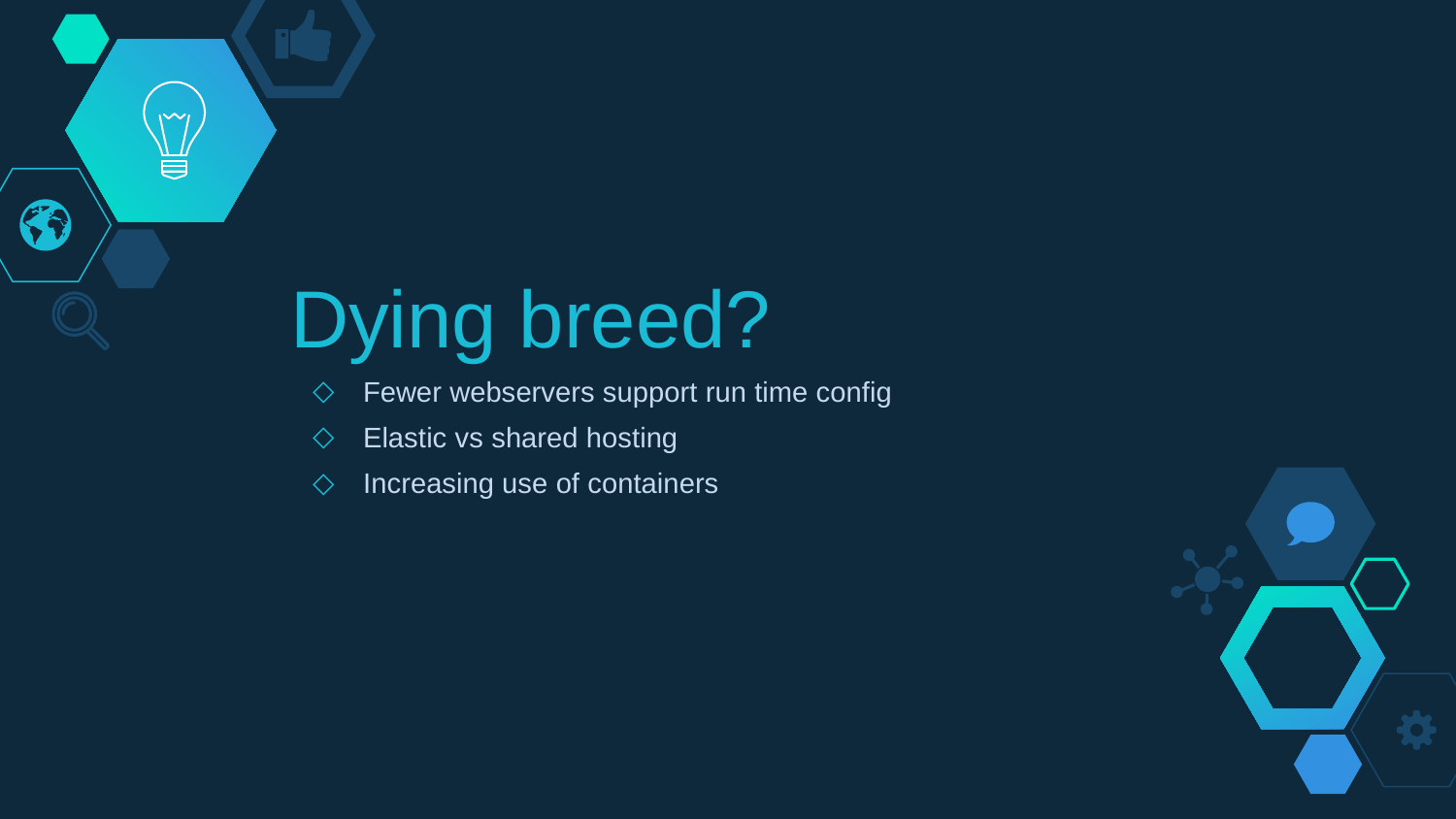

# Dying breed?
Fewer webservers support run time config
Elastic vs shared hosting
Increasing use of containers